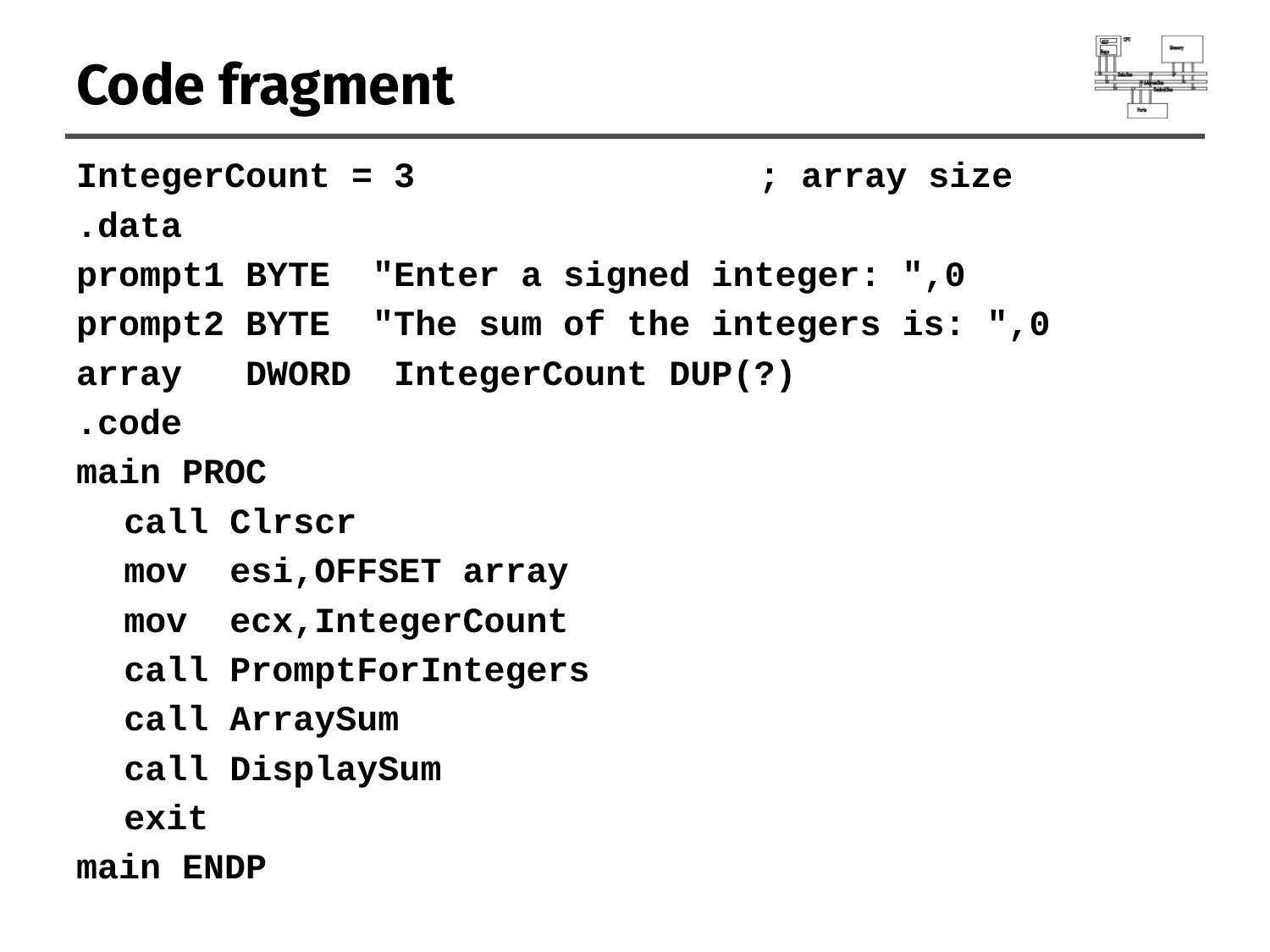

# Code fragment
IntegerCount = 3			; array size
.data
prompt1 BYTE  "Enter a signed integer: ",0
prompt2 BYTE  "The sum of the integers is: ",0
array   DWORD  IntegerCount DUP(?)
.code
main PROC
	call Clrscr
	mov  esi,OFFSET array
	mov  ecx,IntegerCount
	call PromptForIntegers
	call ArraySum
	call DisplaySum
	exit
main ENDP